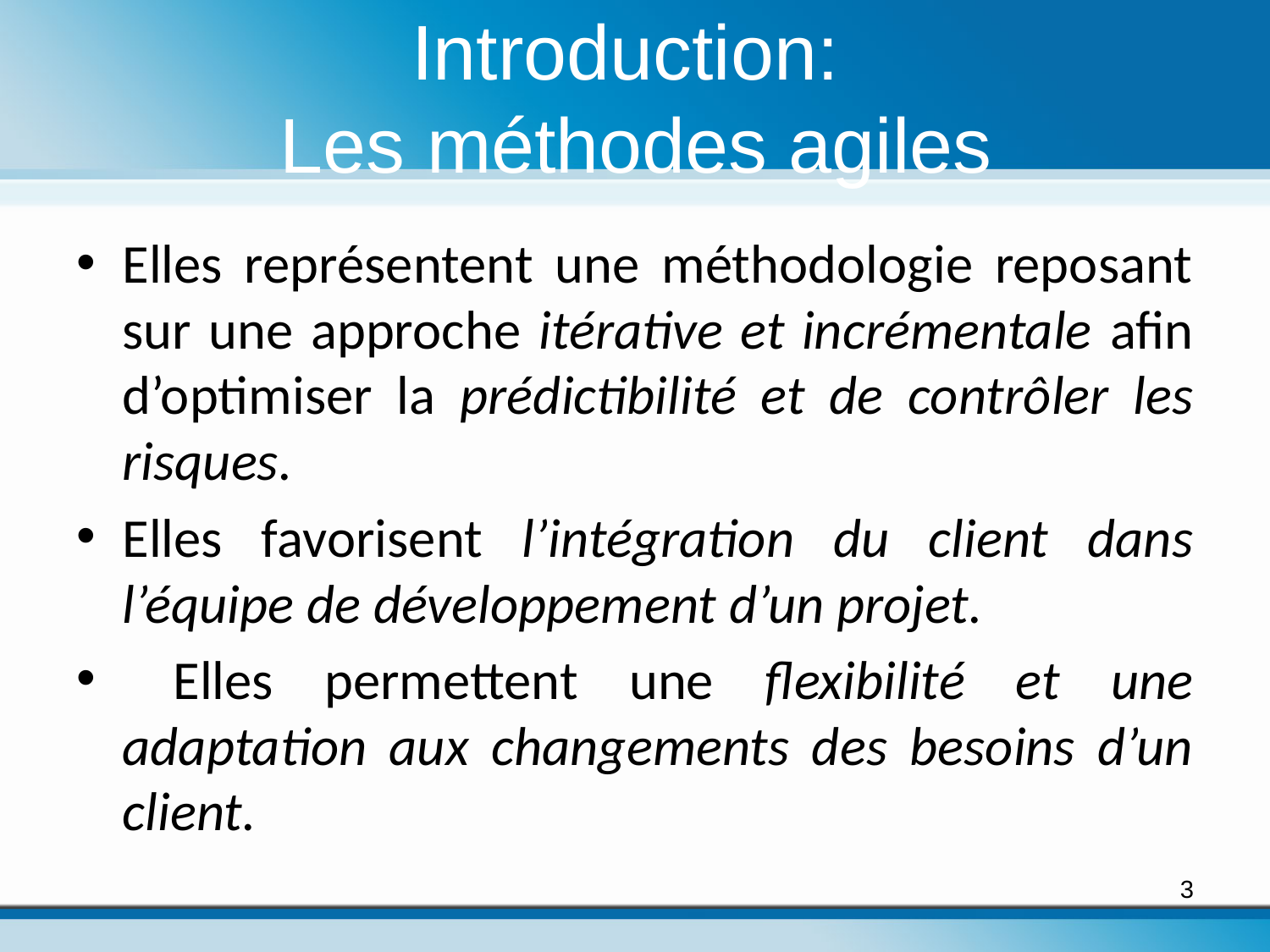

# Introduction: Les méthodes agiles
Elles représentent une méthodologie reposant sur une approche itérative et incrémentale afin d’optimiser la prédictibilité et de contrôler les risques.
Elles favorisent l’intégration du client dans l’équipe de développement d’un projet.
 Elles permettent une flexibilité et une adaptation aux changements des besoins d’un client.
3